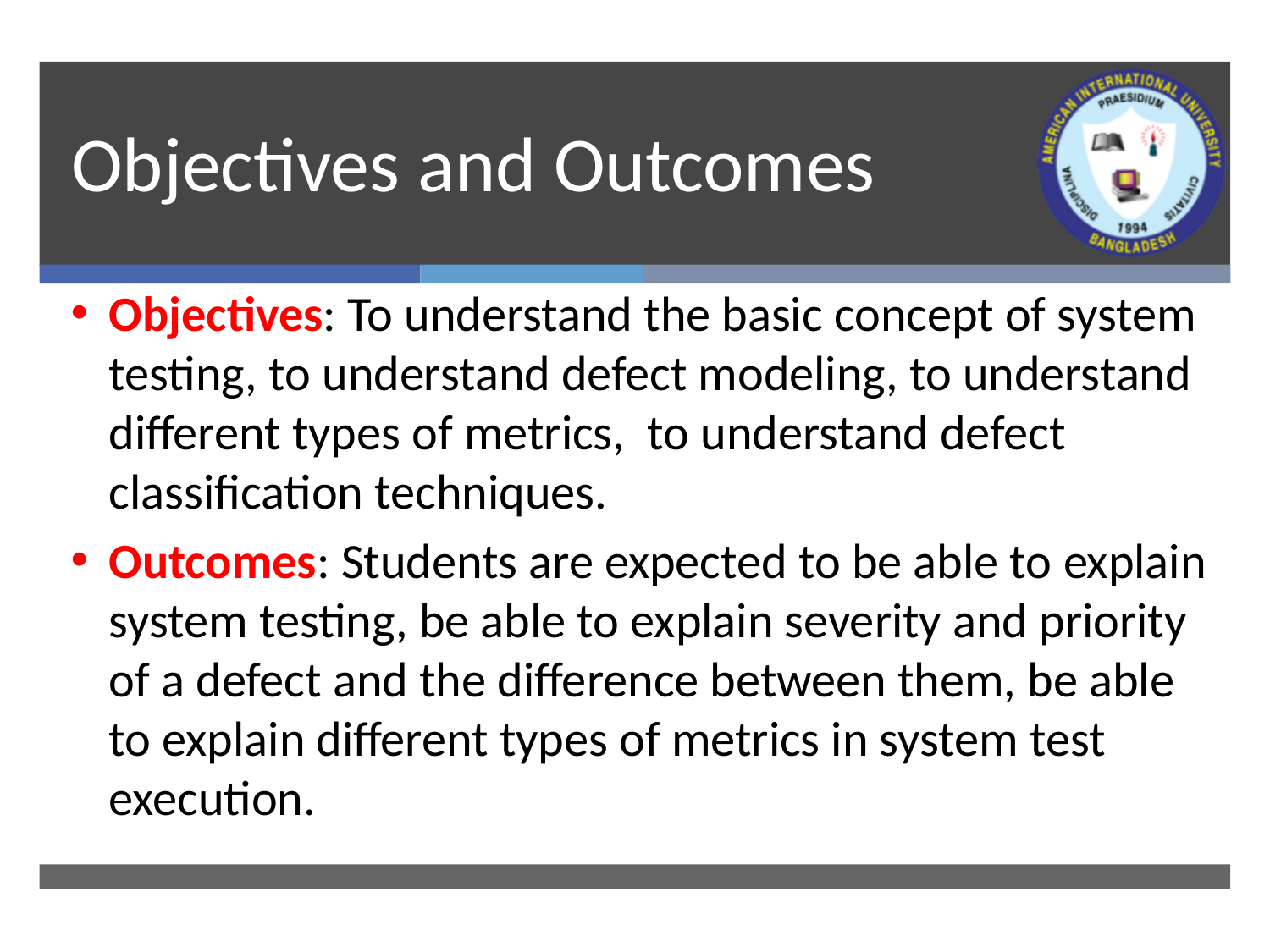

# Objectives and Outcomes
Objectives: To understand the basic concept of system testing, to understand defect modeling, to understand different types of metrics,  to understand defect classification techniques.
Outcomes: Students are expected to be able to explain system testing, be able to explain severity and priority of a defect and the difference between them, be able to explain different types of metrics in system test execution.